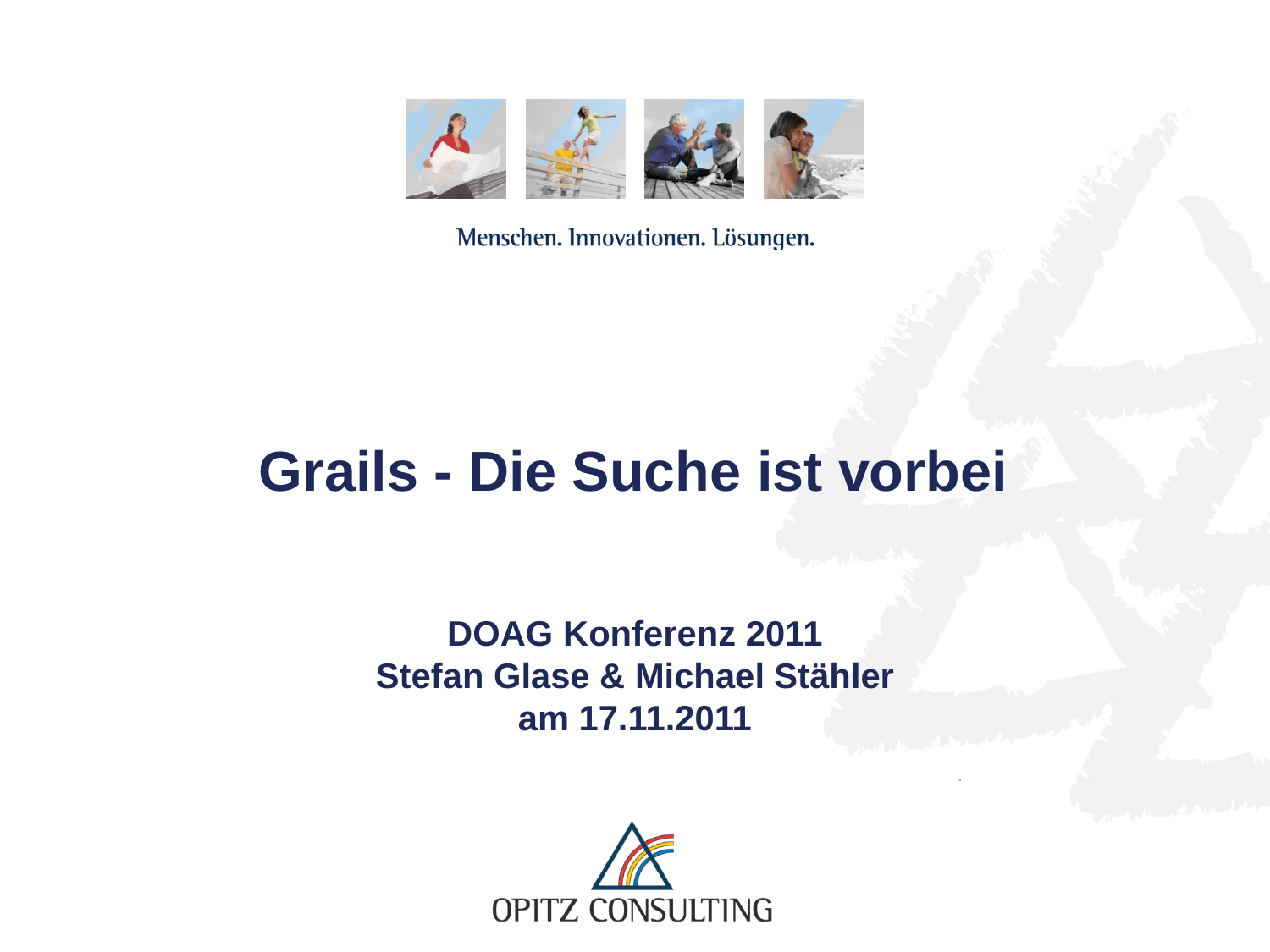

# Grails - Die Suche ist vorbei
DOAG Konferenz 2011
Stefan Glase & Michael Stähler
am 17.11.2011